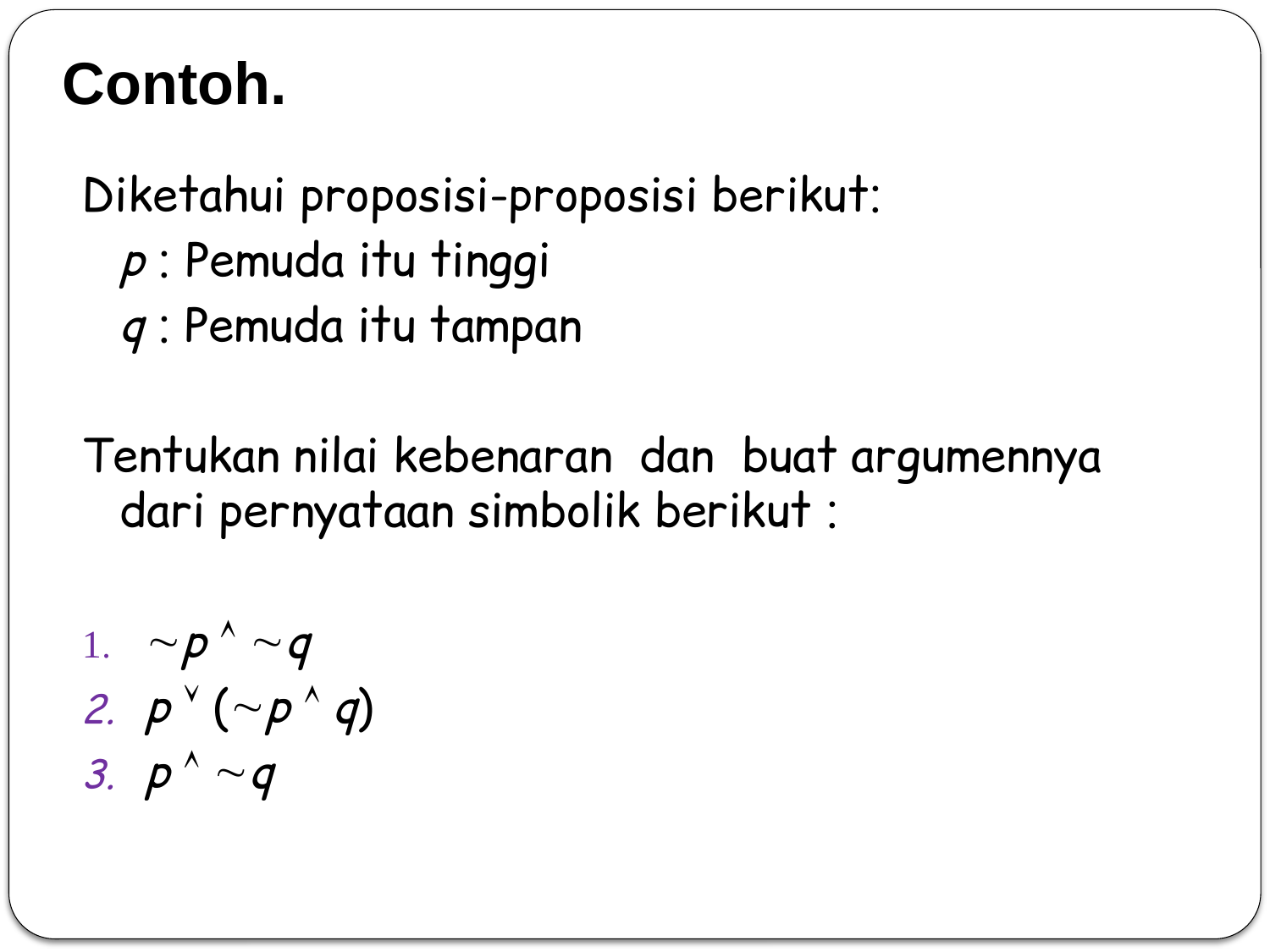

# Contoh.
Diketahui proposisi-proposisi berikut:
	p : Pemuda itu tinggi
	q : Pemuda itu tampan

Tentukan nilai kebenaran  dan  buat argumennya dari pernyataan simbolik berikut :

∼p ∧ ∼q
p ∨ (∼p ∧ q)
p ∧ ∼q